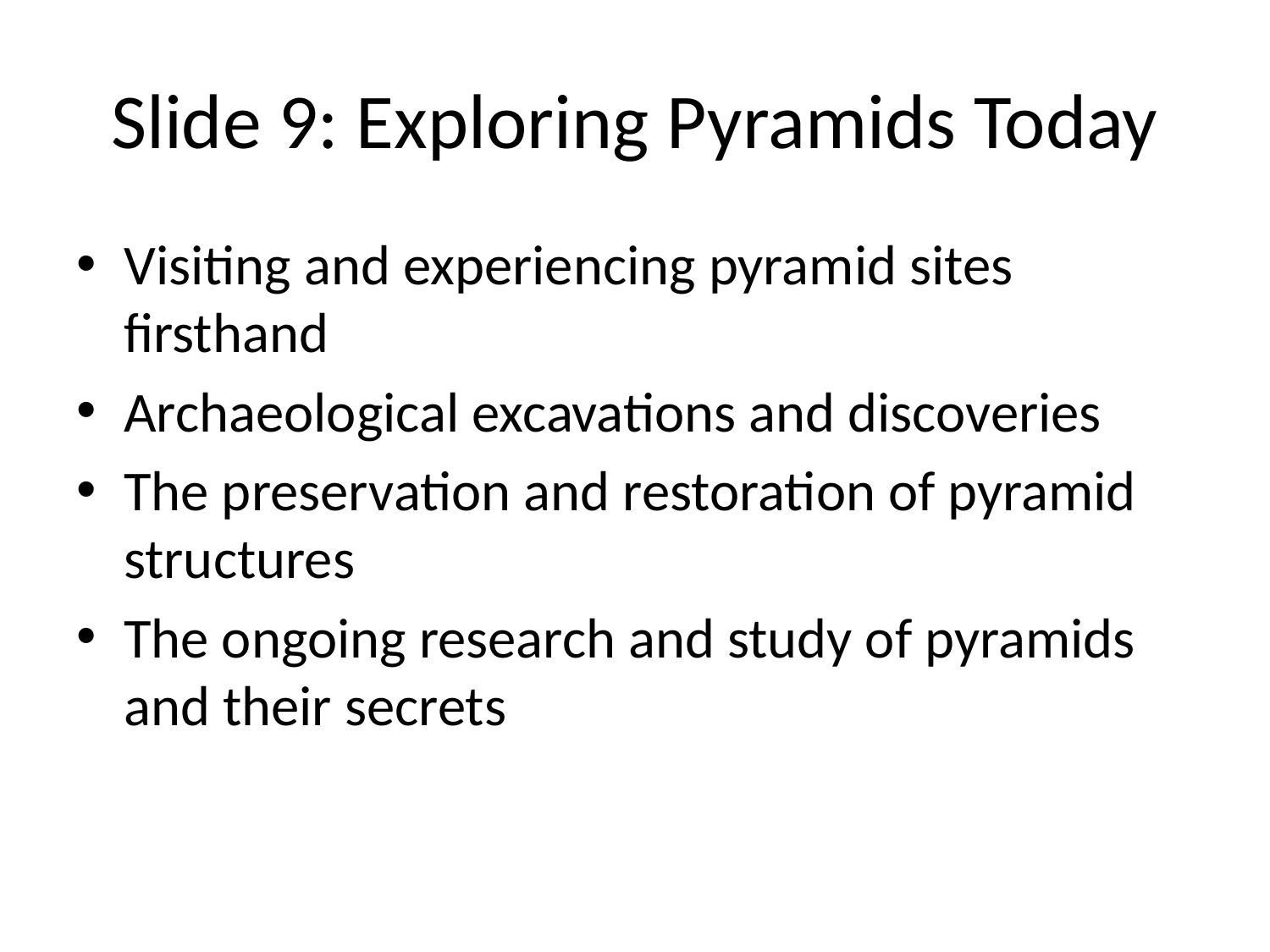

# Slide 9: Exploring Pyramids Today
Visiting and experiencing pyramid sites firsthand
Archaeological excavations and discoveries
The preservation and restoration of pyramid structures
The ongoing research and study of pyramids and their secrets